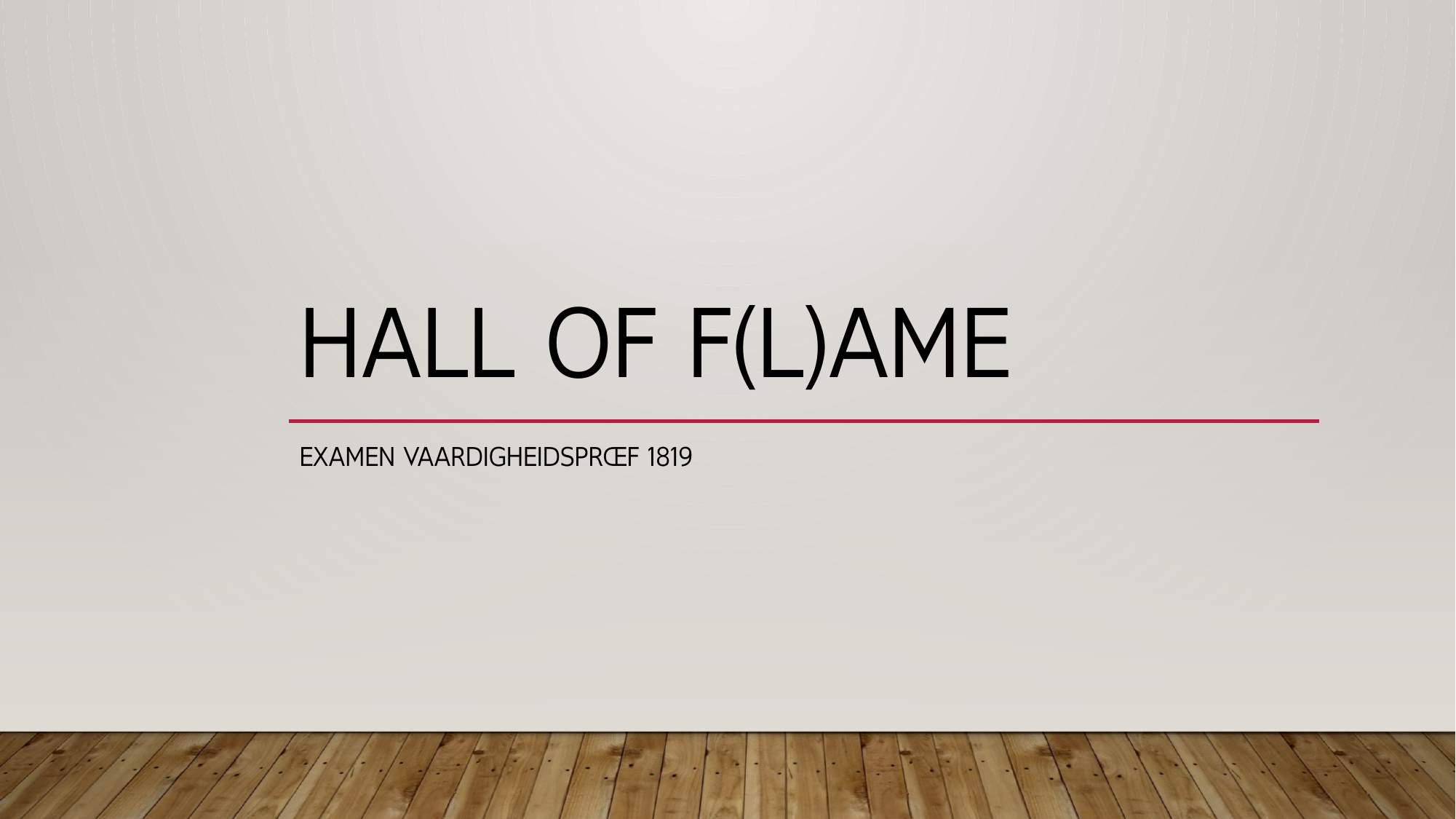

# Hall of F(l)ame
Examen Vaardigheidsproef 1819